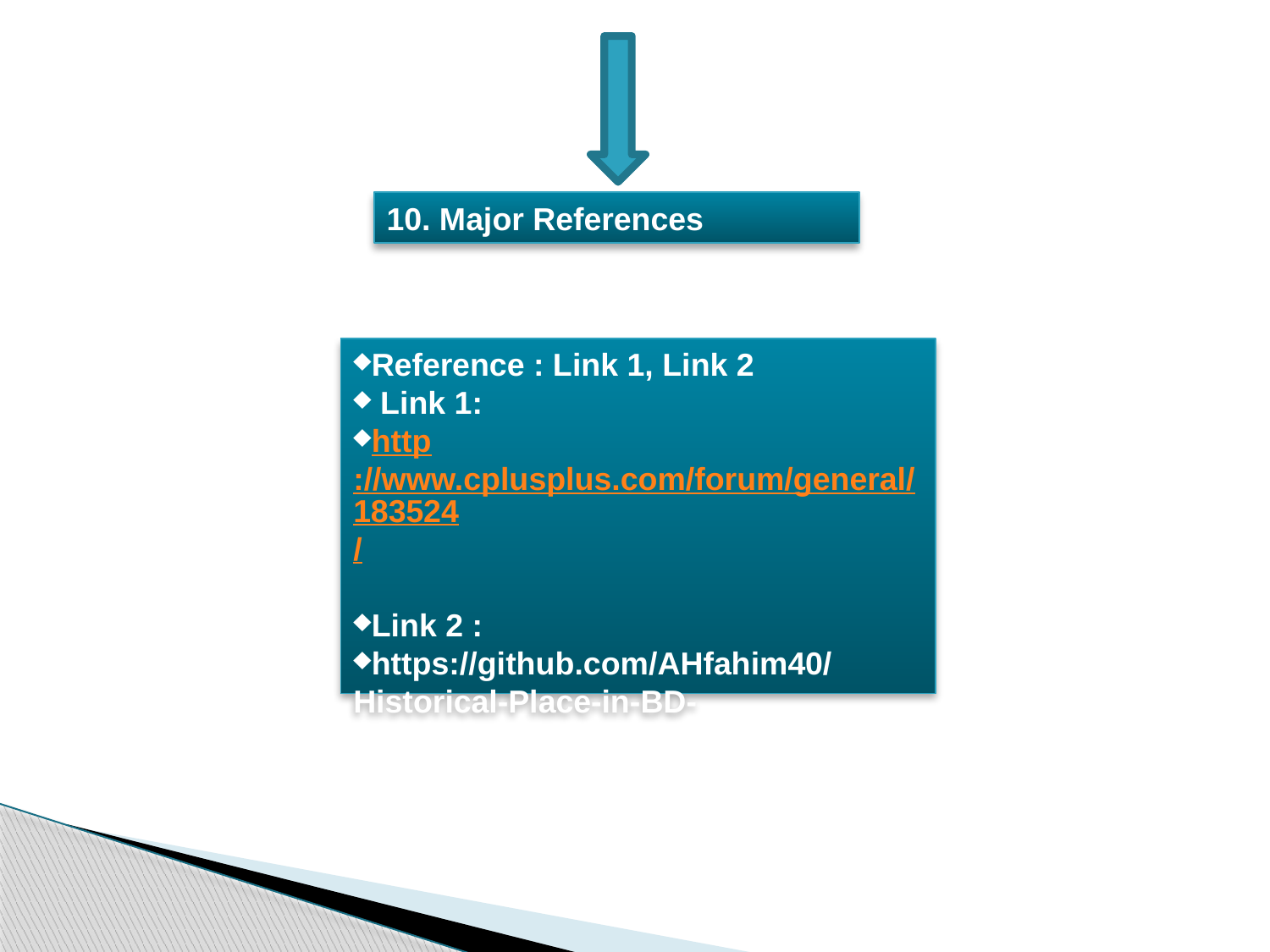

10. Major References
Reference : Link 1, Link 2
 Link 1:
http://www.cplusplus.com/forum/general/183524/

Link 2 :
https://github.com/AHfahim40/Historical-Place-in-BD-